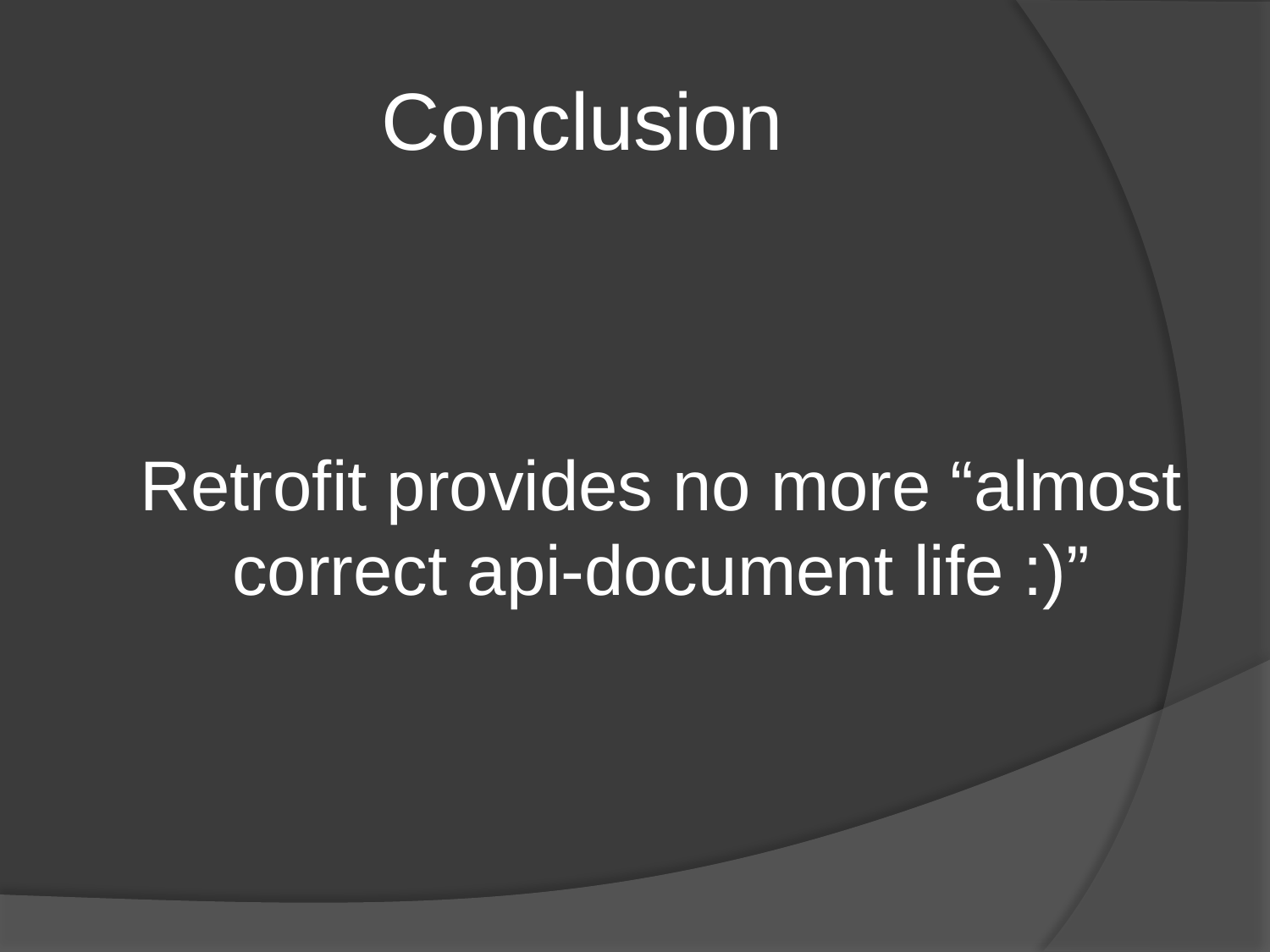

# Conclusion
Retrofit provides no more “almost correct api-document life :)”